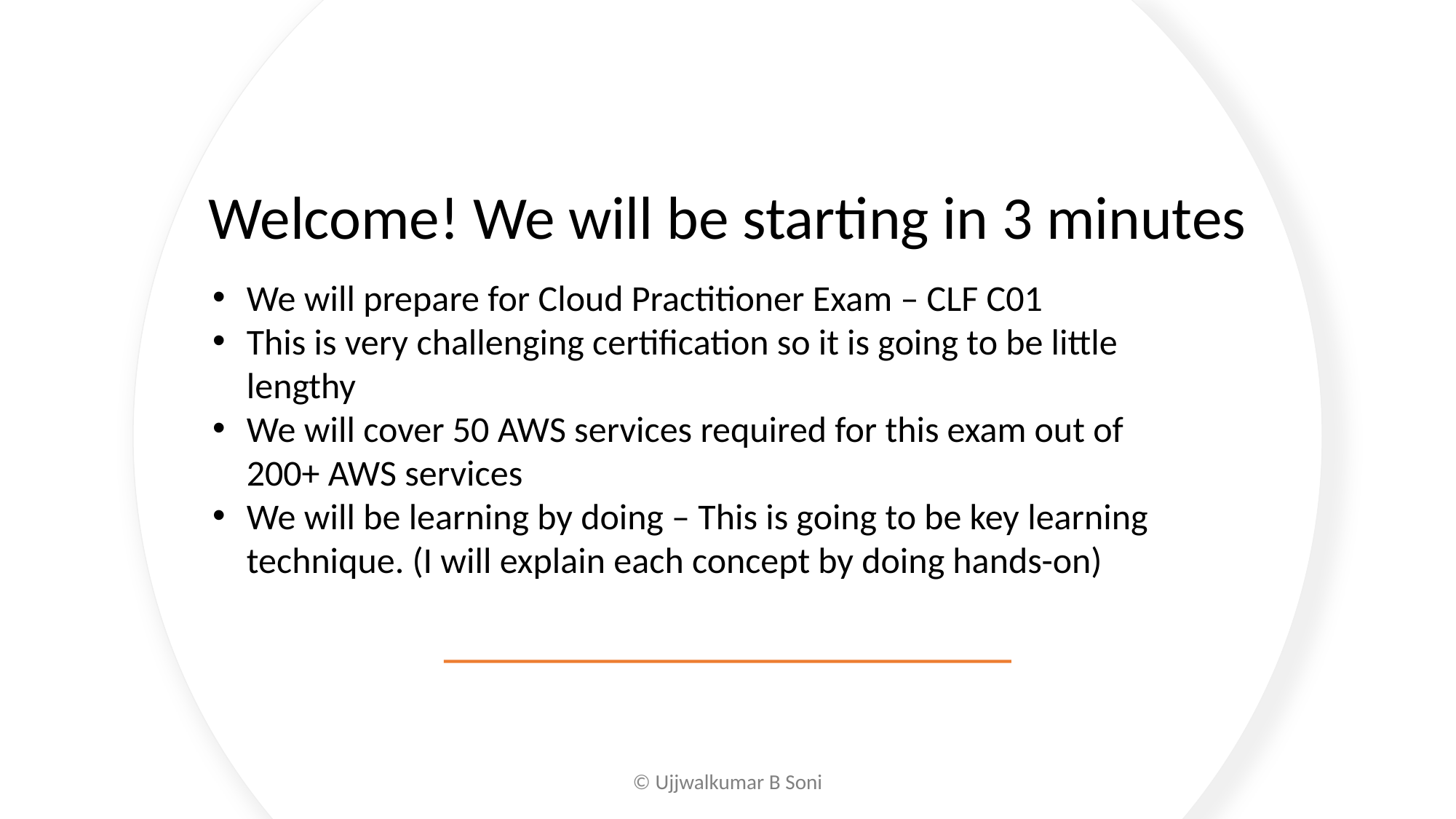

# Welcome! We will be starting in 3 minutes
We will prepare for Cloud Practitioner Exam – CLF C01
This is very challenging certification so it is going to be little lengthy
We will cover 50 AWS services required for this exam out of 200+ AWS services
We will be learning by doing – This is going to be key learning technique. (I will explain each concept by doing hands-on)

© Ujjwalkumar B Soni